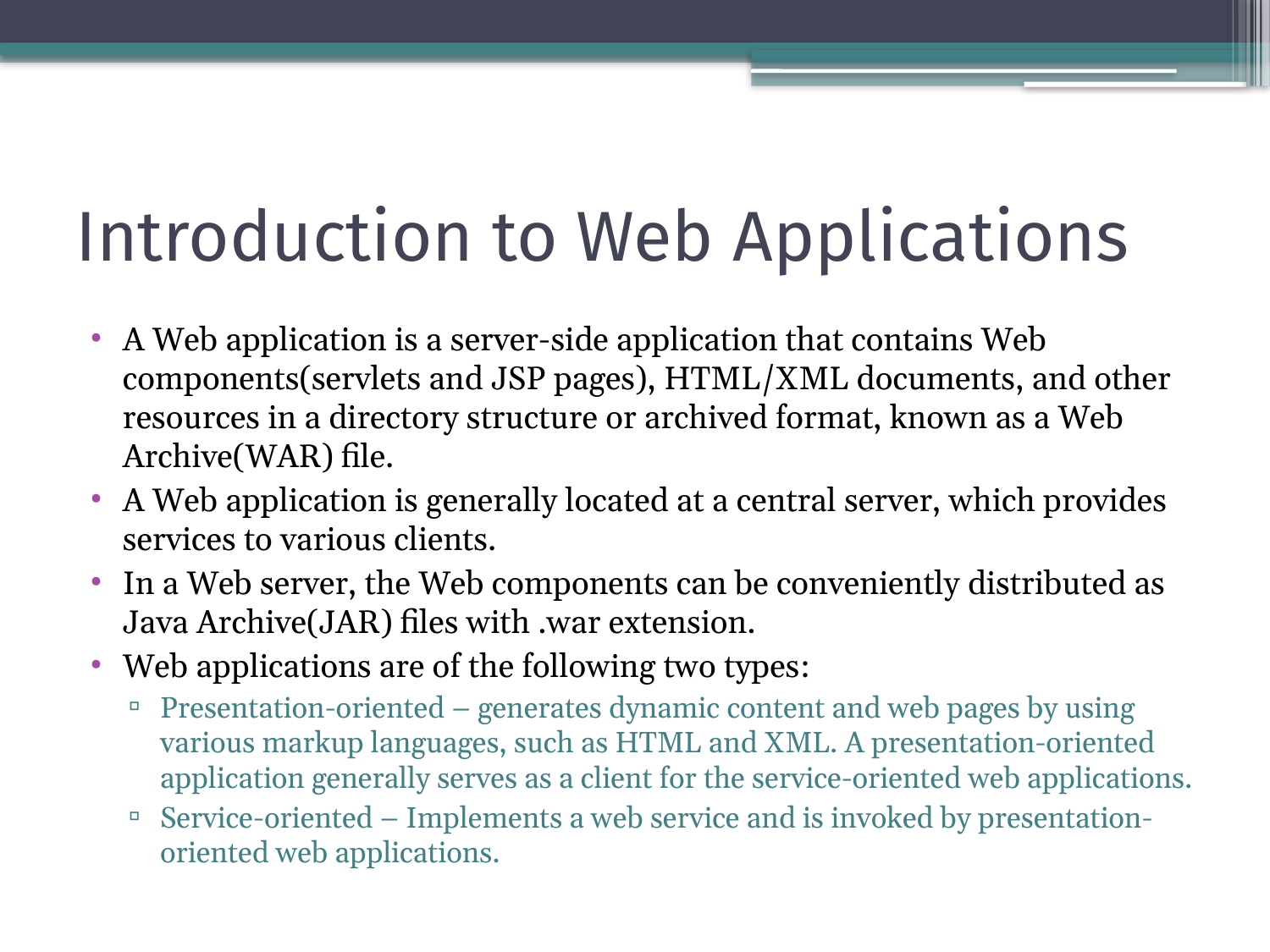

# Introduction to Web Applications
A Web application is a server-side application that contains Web components(servlets and JSP pages), HTML/XML documents, and other resources in a directory structure or archived format, known as a Web Archive(WAR) file.
A Web application is generally located at a central server, which provides services to various clients.
In a Web server, the Web components can be conveniently distributed as Java Archive(JAR) files with .war extension.
Web applications are of the following two types:
Presentation-oriented – generates dynamic content and web pages by using various markup languages, such as HTML and XML. A presentation-oriented application generally serves as a client for the service-oriented web applications.
Service-oriented – Implements a web service and is invoked by presentation-oriented web applications.